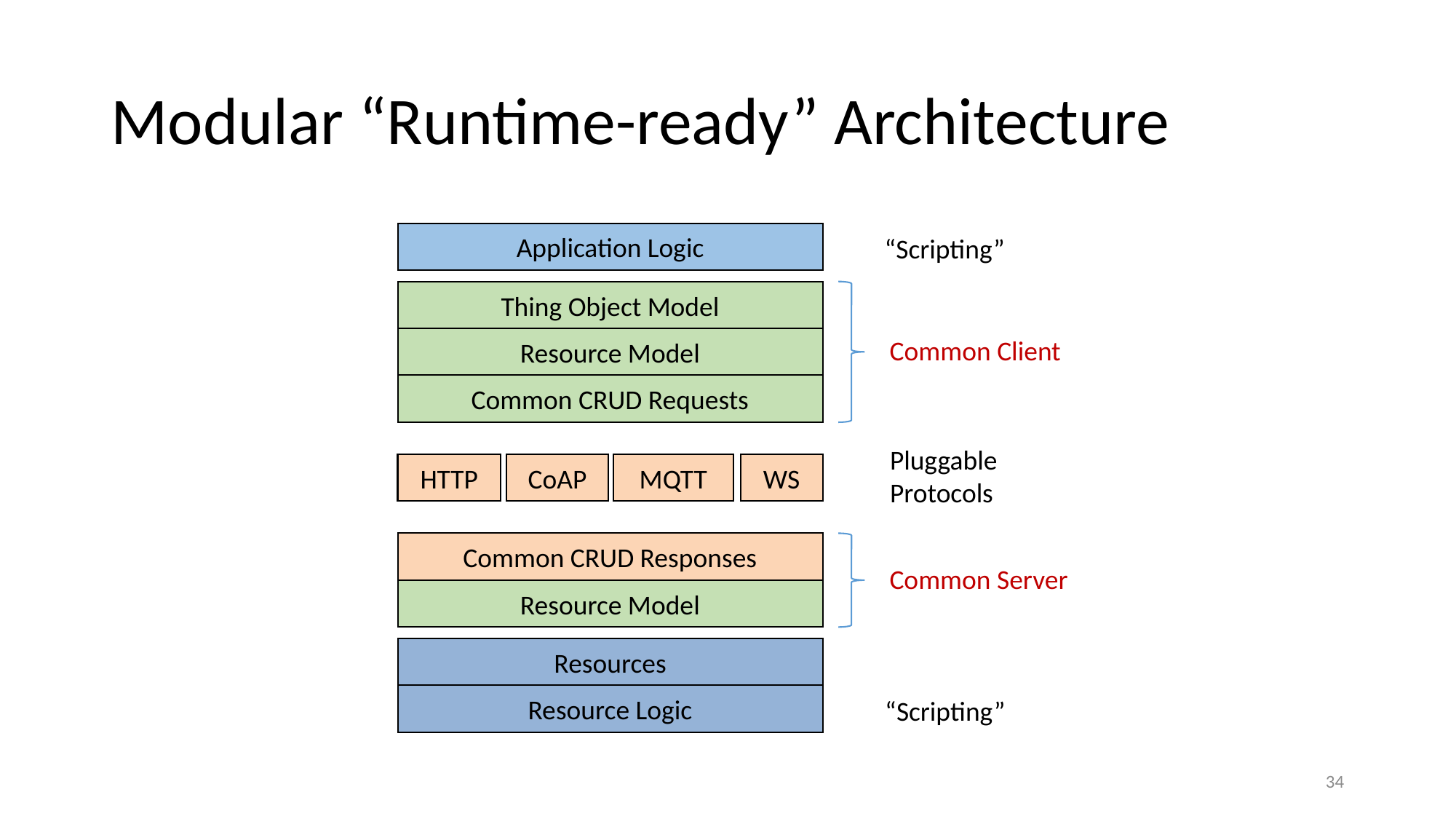

# Modular “Runtime-ready” Architecture
Application Logic
Thing Object Model
Resource Model
Common CRUD Requests
HTTP
CoAP
MQTT
WS
Common CRUD Responses
Resource Model
Resources
Resource Logic
“Scripting”

Common Client
Pluggable Protocols

Common Server
“Scripting”
34